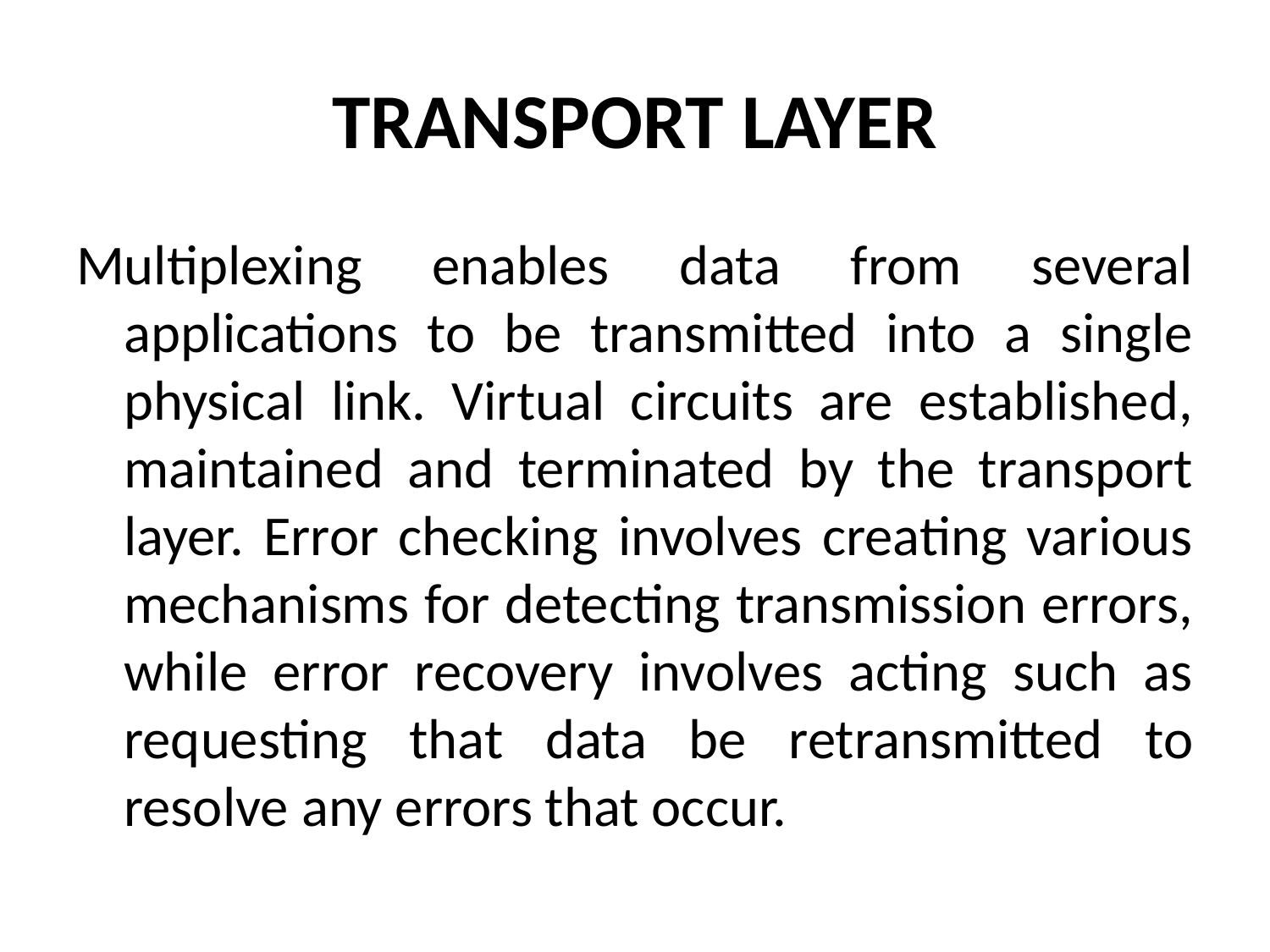

# TRANSPORT LAYER
Multiplexing enables data from several applications to be transmitted into a single physical link. Virtual circuits are established, maintained and terminated by the transport layer. Error checking involves creating various mechanisms for detecting transmission errors, while error recovery involves acting such as requesting that data be retransmitted to resolve any errors that occur.